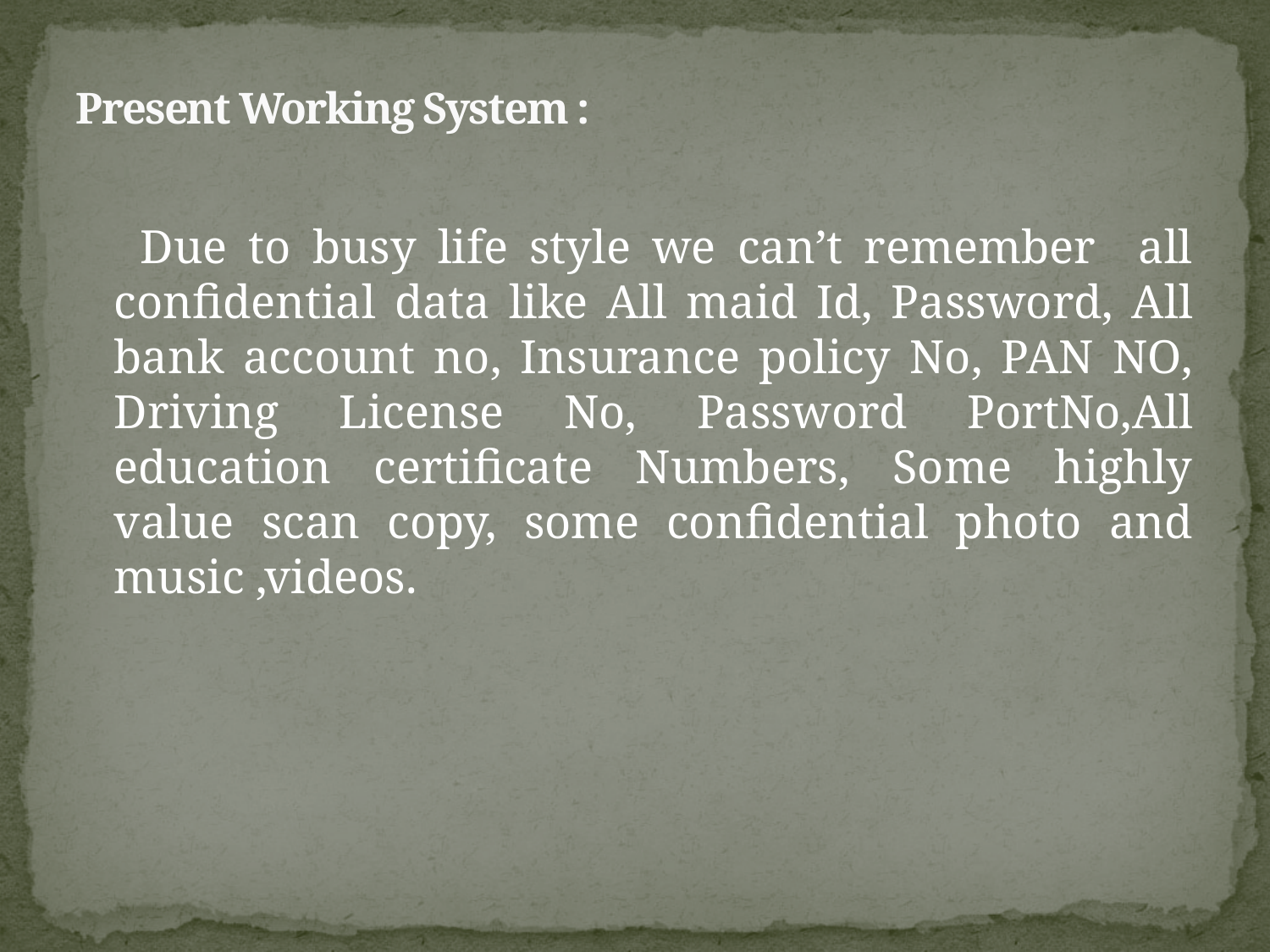

# Present Working System :
   Due to busy life style we can’t remember  all confidential data like All maid Id, Password, All bank account no, Insurance policy No, PAN NO, Driving License No, Password PortNo,All education certificate Numbers, Some highly value scan copy, some confidential photo and music ,videos.